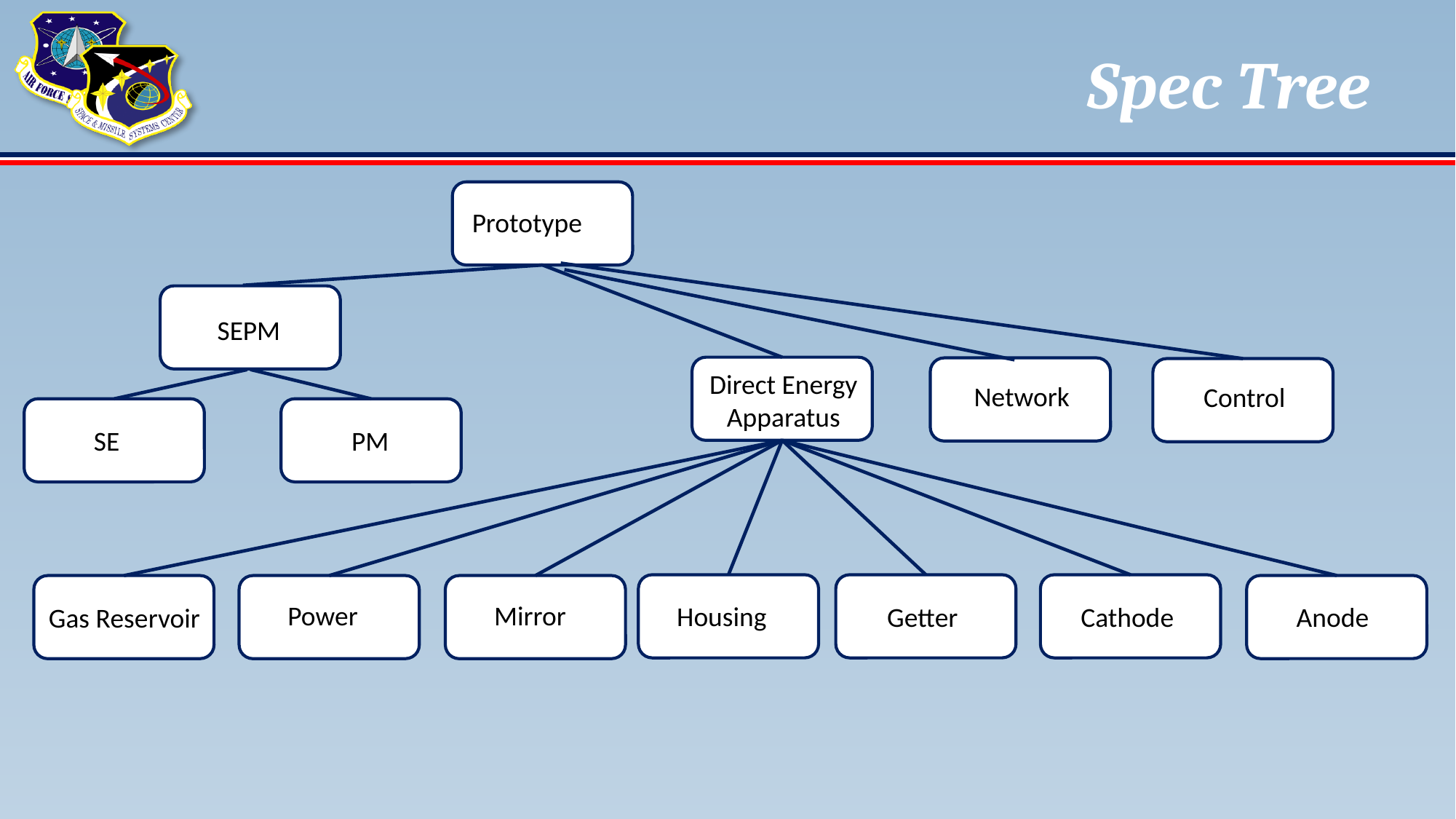

# Spec Tree

Prototype

SEPM

Direct Energy Apparatus
Network
Control

SE
PM

Power
Mirror
Housing
Getter
Cathode
Anode
Gas Reservoir